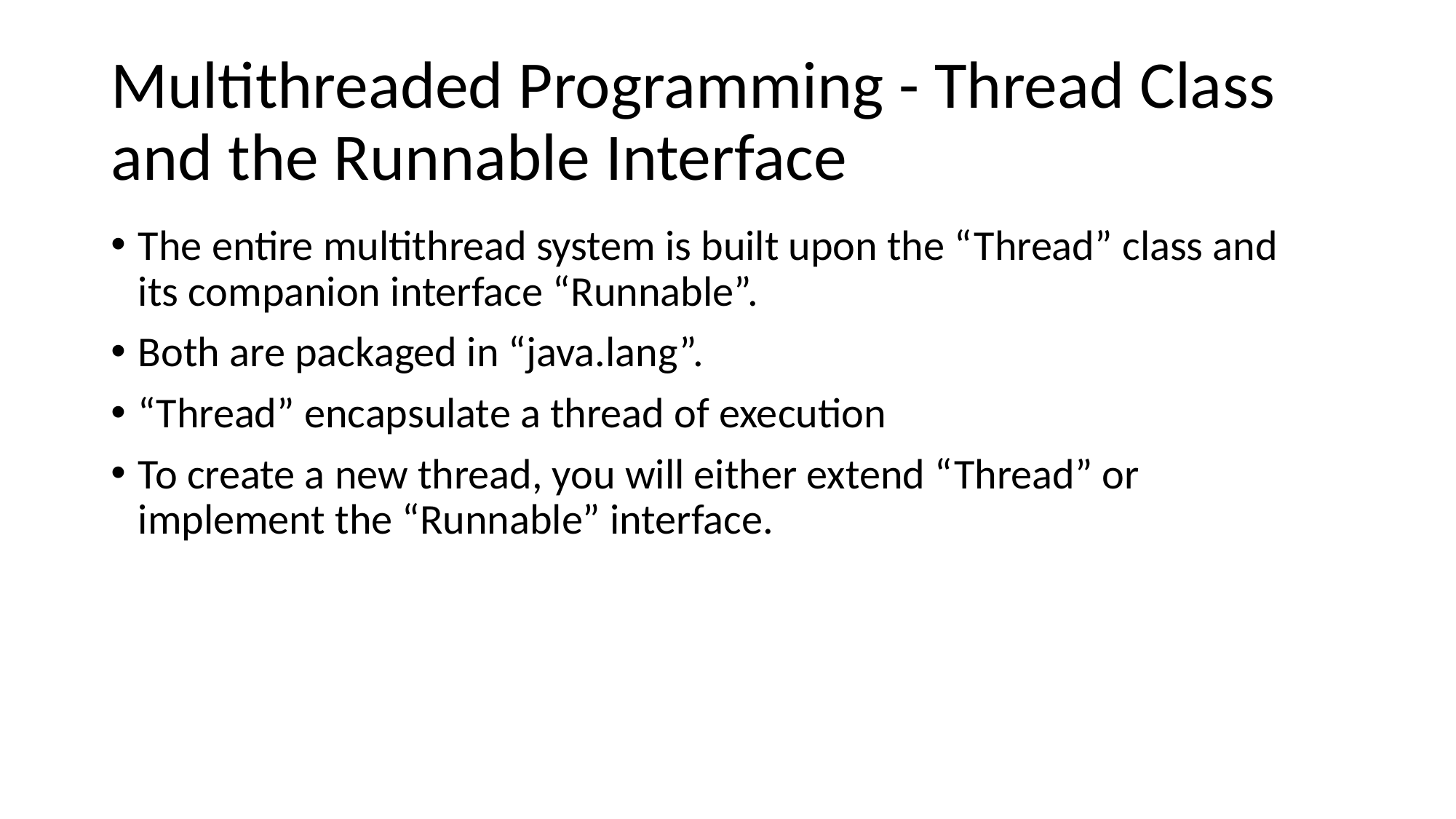

# Multithreaded Programming - Thread Class and the Runnable Interface

The entire multithread system is built upon the “Thread” class and its companion interface “Runnable”.
Both are packaged in “java.lang”.
“Thread” encapsulate a thread of execution
To create a new thread, you will either extend “Thread” or implement the “Runnable” interface.